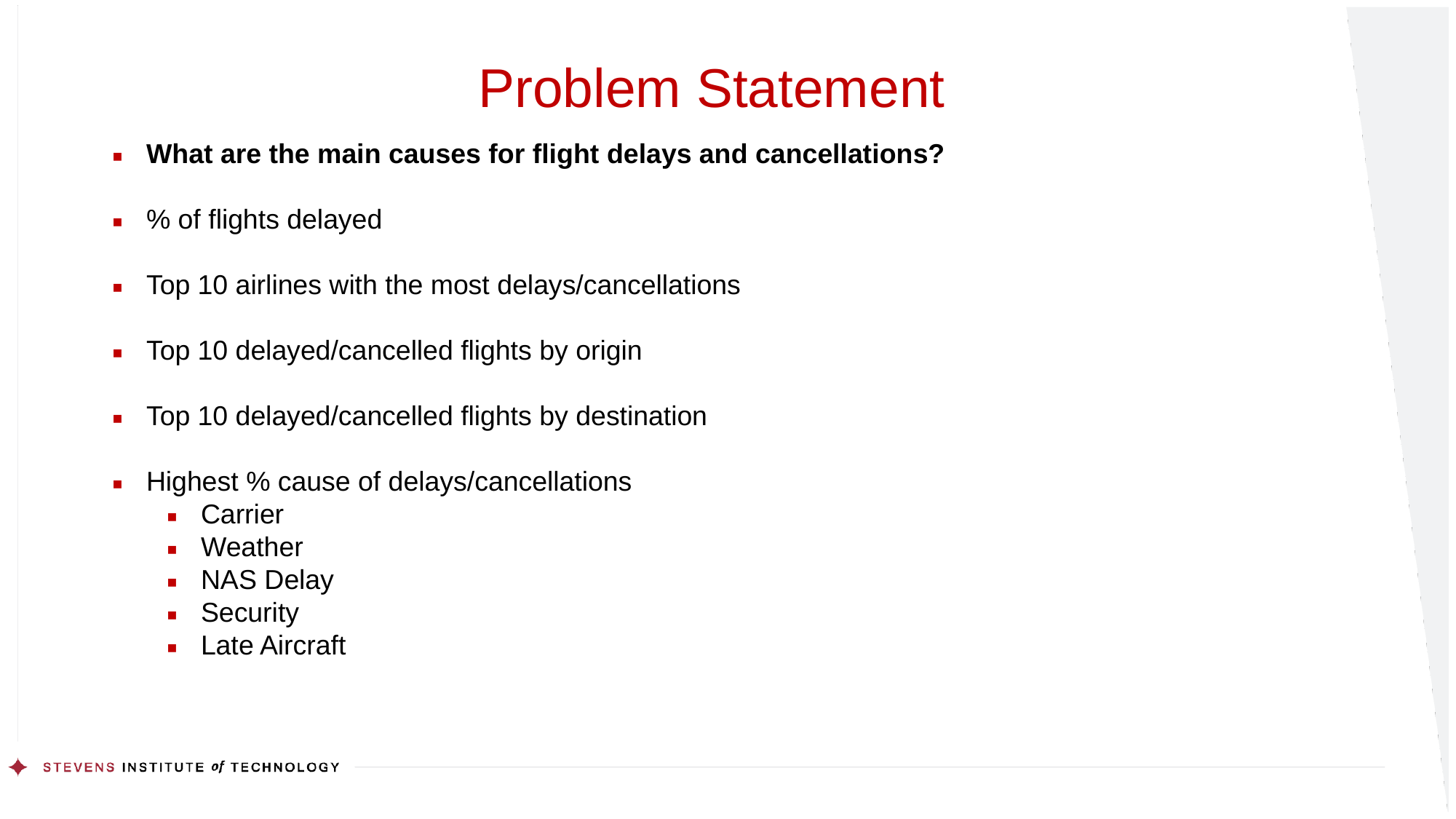

Problem Statement
What are the main causes for flight delays and cancellations?

% of flights delayed

Top 10 airlines with the most delays/cancellations

Top 10 delayed/cancelled flights by origin

Top 10 delayed/cancelled flights by destination

Highest % cause of delays/cancellations
Carrier
Weather
NAS Delay
Security
Late Aircraft